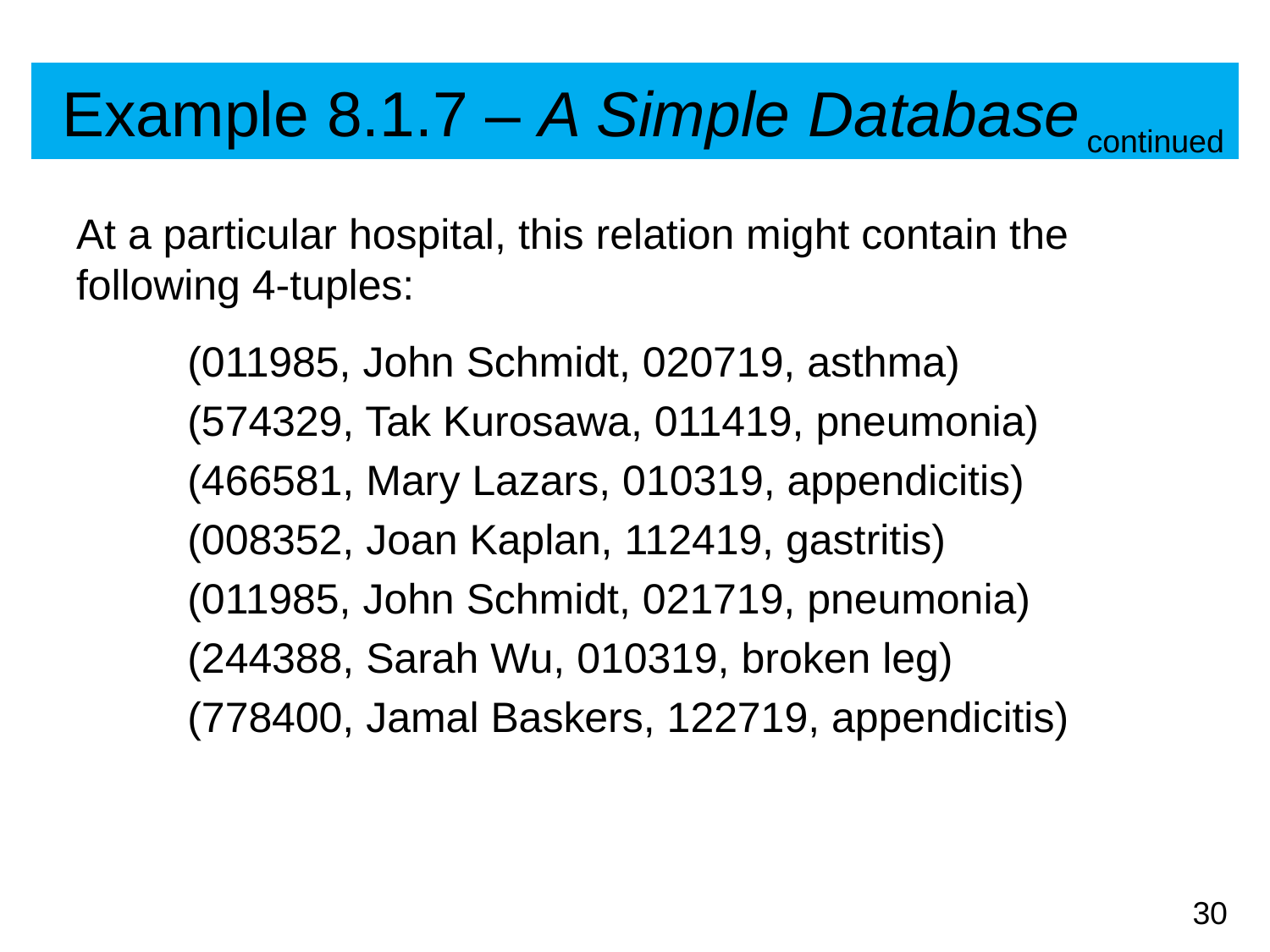

# Example 8.1.7 – A Simple Database
continued
At a particular hospital, this relation might contain the following 4-tuples:

(011985, John Schmidt, 020719, asthma)
(574329, Tak Kurosawa, 011419, pneumonia)
(466581, Mary Lazars, 010319, appendicitis)
(008352, Joan Kaplan, 112419, gastritis)
(011985, John Schmidt, 021719, pneumonia)
(244388, Sarah Wu, 010319, broken leg)
(778400, Jamal Baskers, 122719, appendicitis)